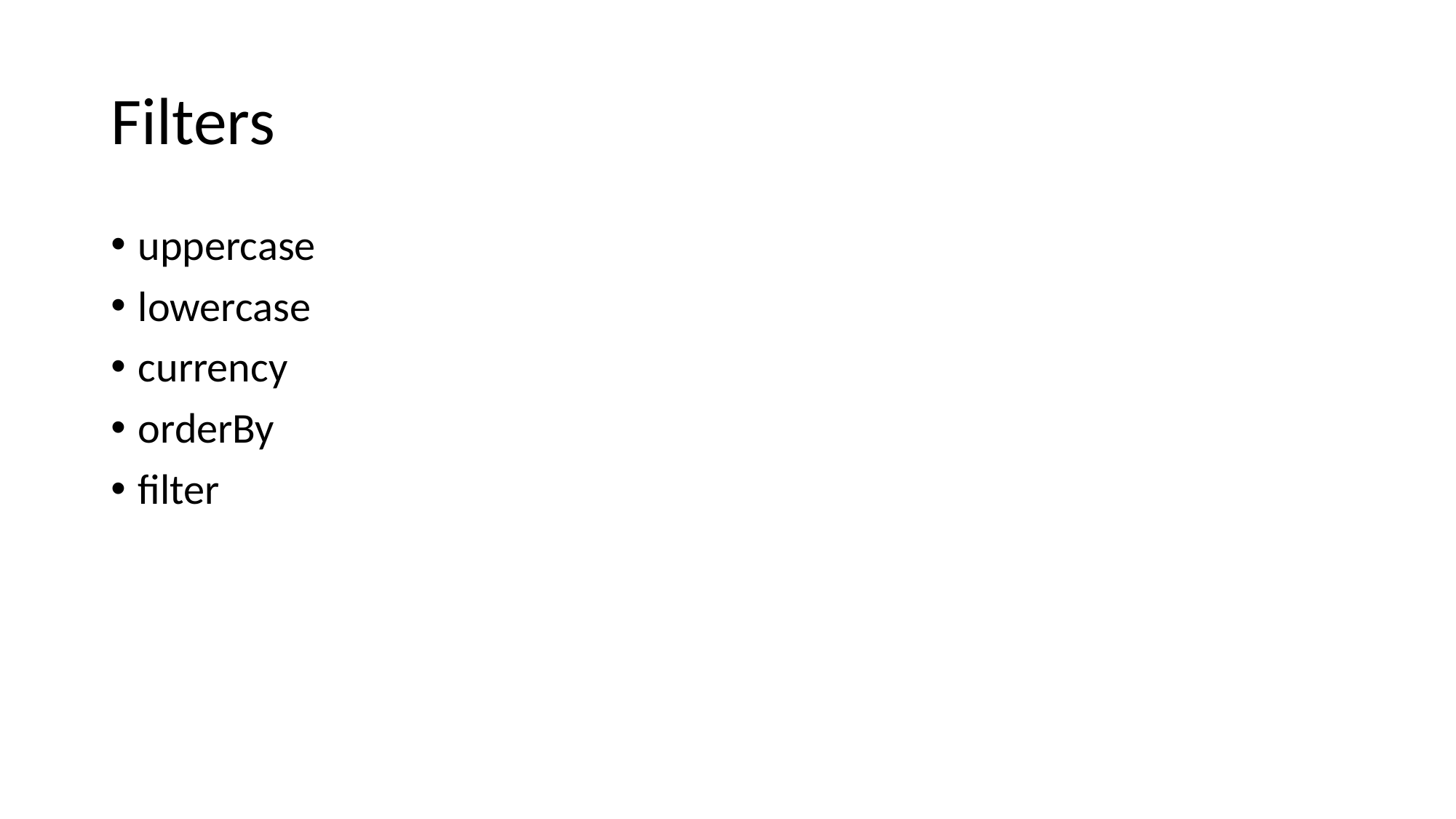

# Filters
uppercase
lowercase
currency
orderBy
filter